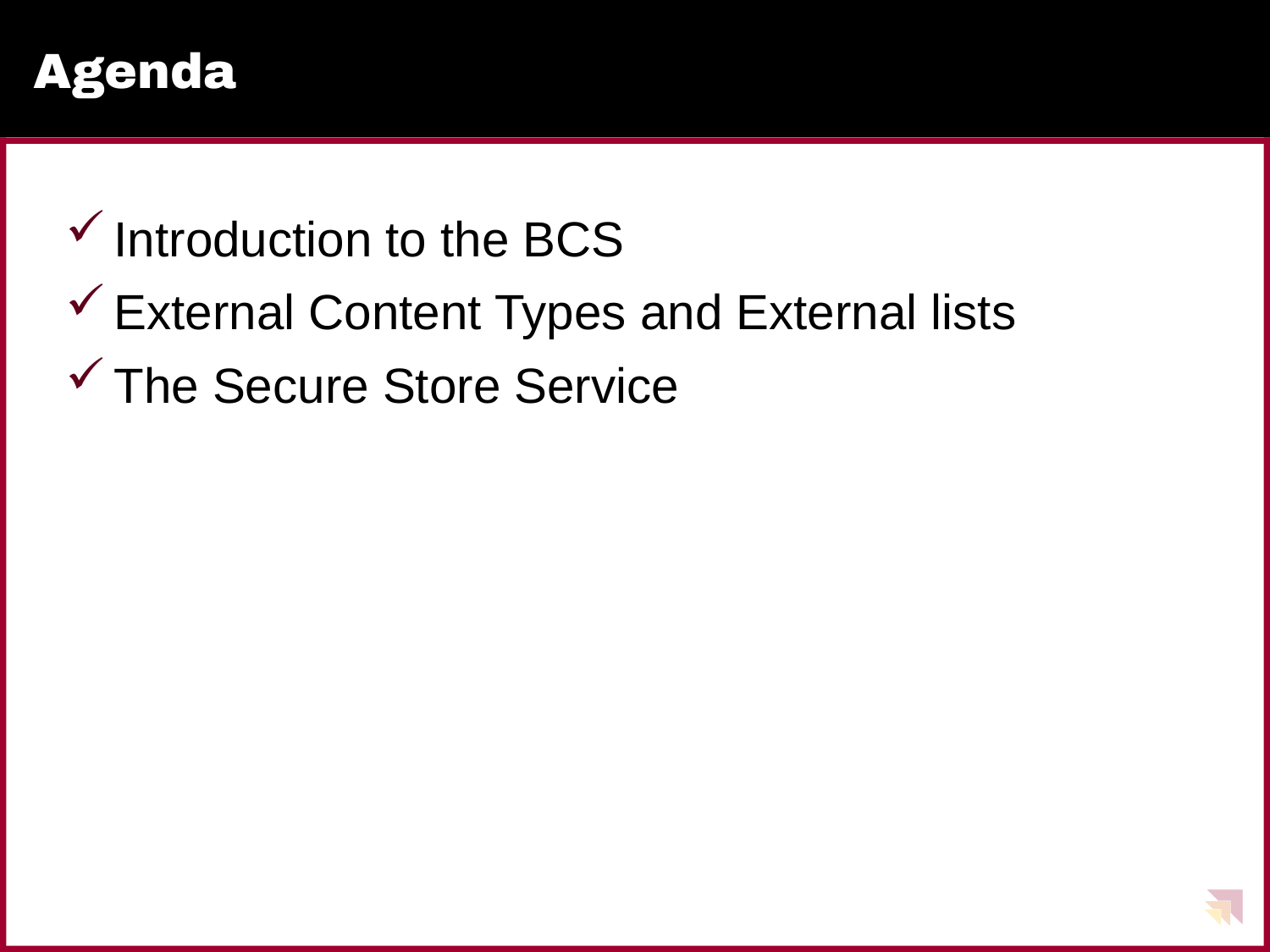

# Agenda
Introduction to the BCS
External Content Types and External lists
The Secure Store Service